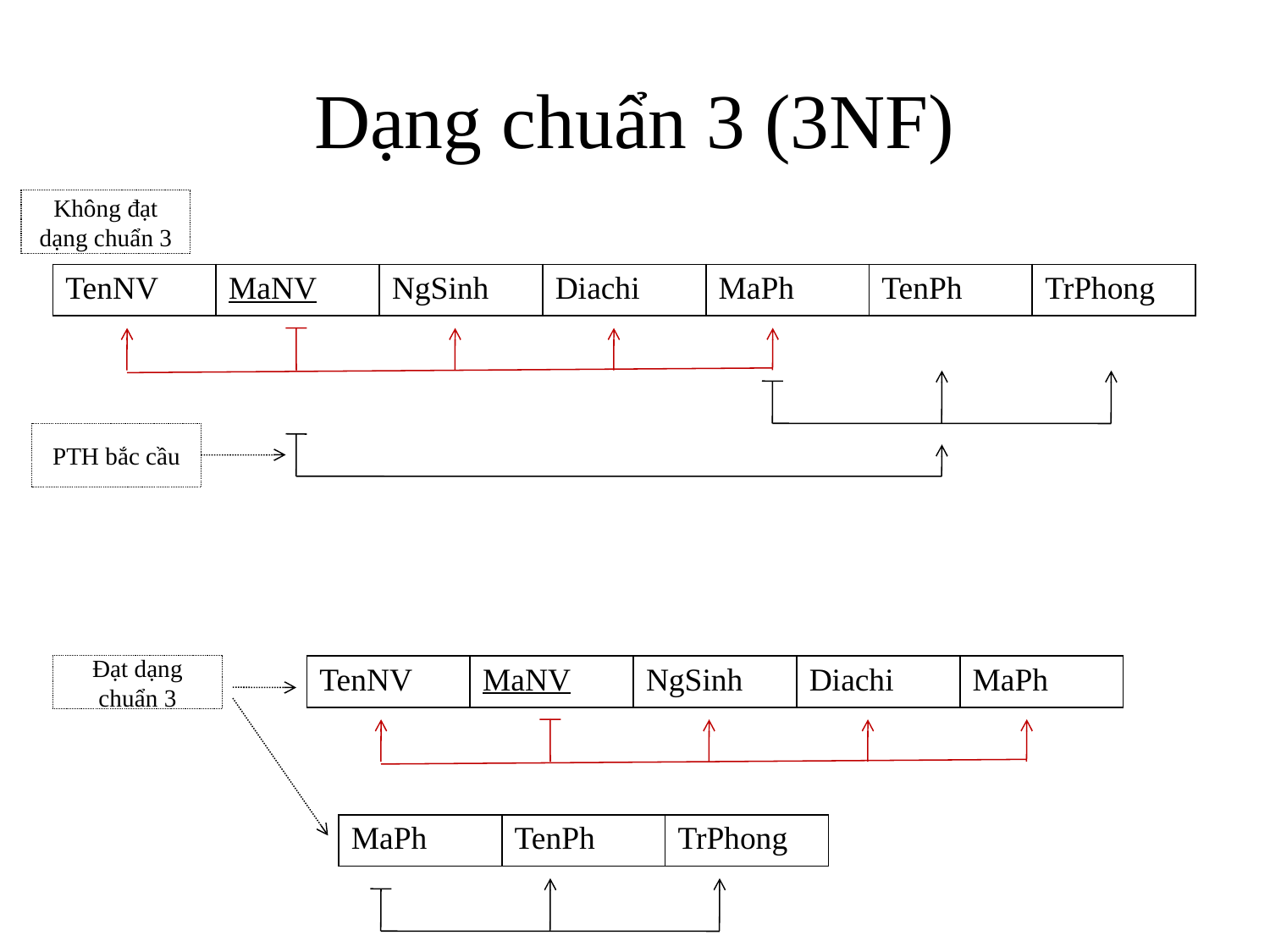

# Dạng chuẩn 3 (3NF)
Không đạt dạng chuẩn 3
| TenNV | MaNV | NgSinh | Diachi | MaPh | TenPh | TrPhong |
| --- | --- | --- | --- | --- | --- | --- |
PTH bắc cầu
Đạt dạng chuẩn 3
| TenNV | MaNV | NgSinh | Diachi | MaPh |
| --- | --- | --- | --- | --- |
| MaPh | TenPh | TrPhong |
| --- | --- | --- |